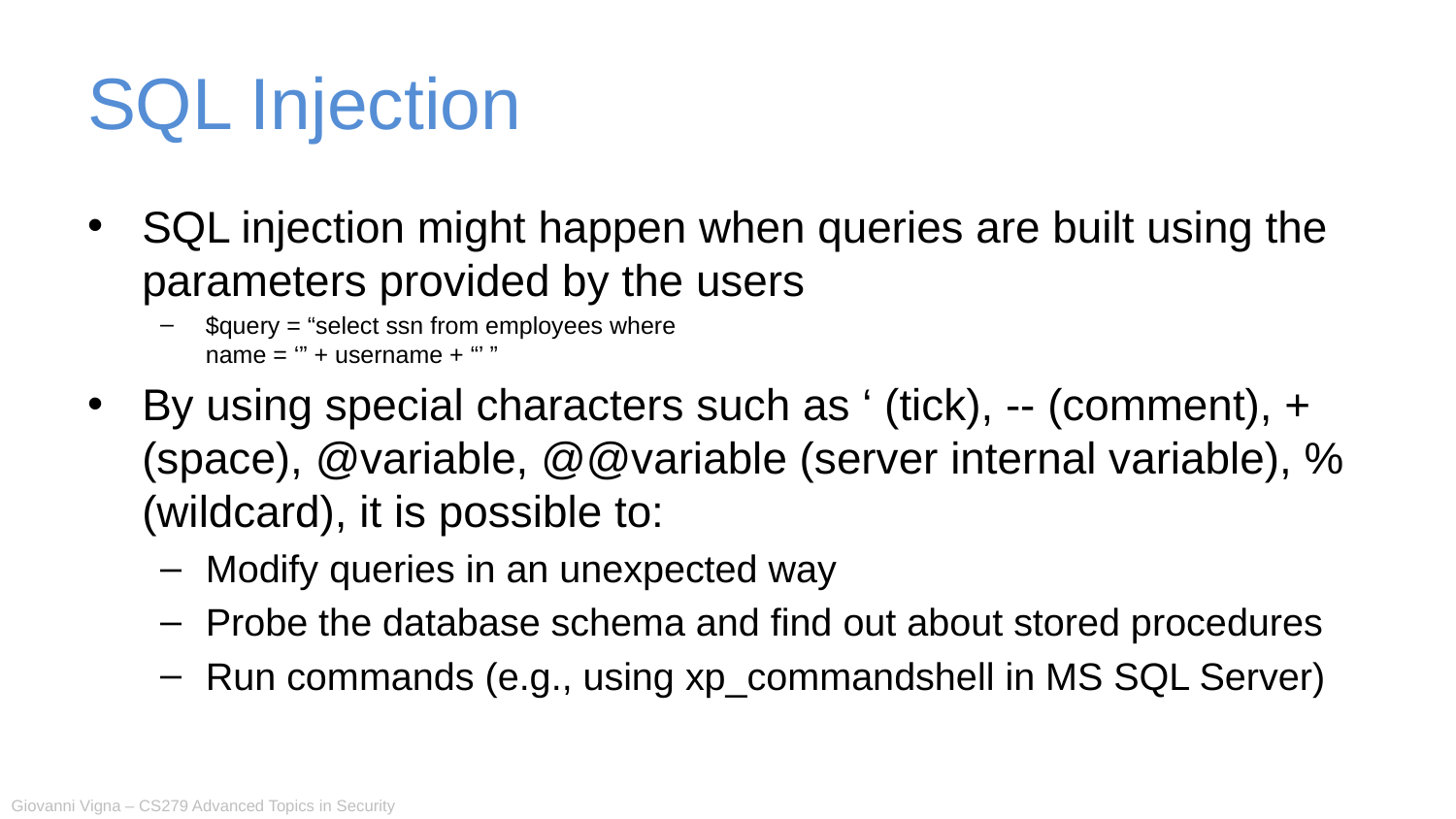

# SQL Injection
SQL injection might happen when queries are built using the parameters provided by the users
$query = “select ssn from employees where
name = ‘” + username + “’ ”
By using special characters such as ‘ (tick), -- (comment), + (space), @variable, @@variable (server internal variable), % (wildcard), it is possible to:
Modify queries in an unexpected way
Probe the database schema and find out about stored procedures
Run commands (e.g., using xp_commandshell in MS SQL Server)